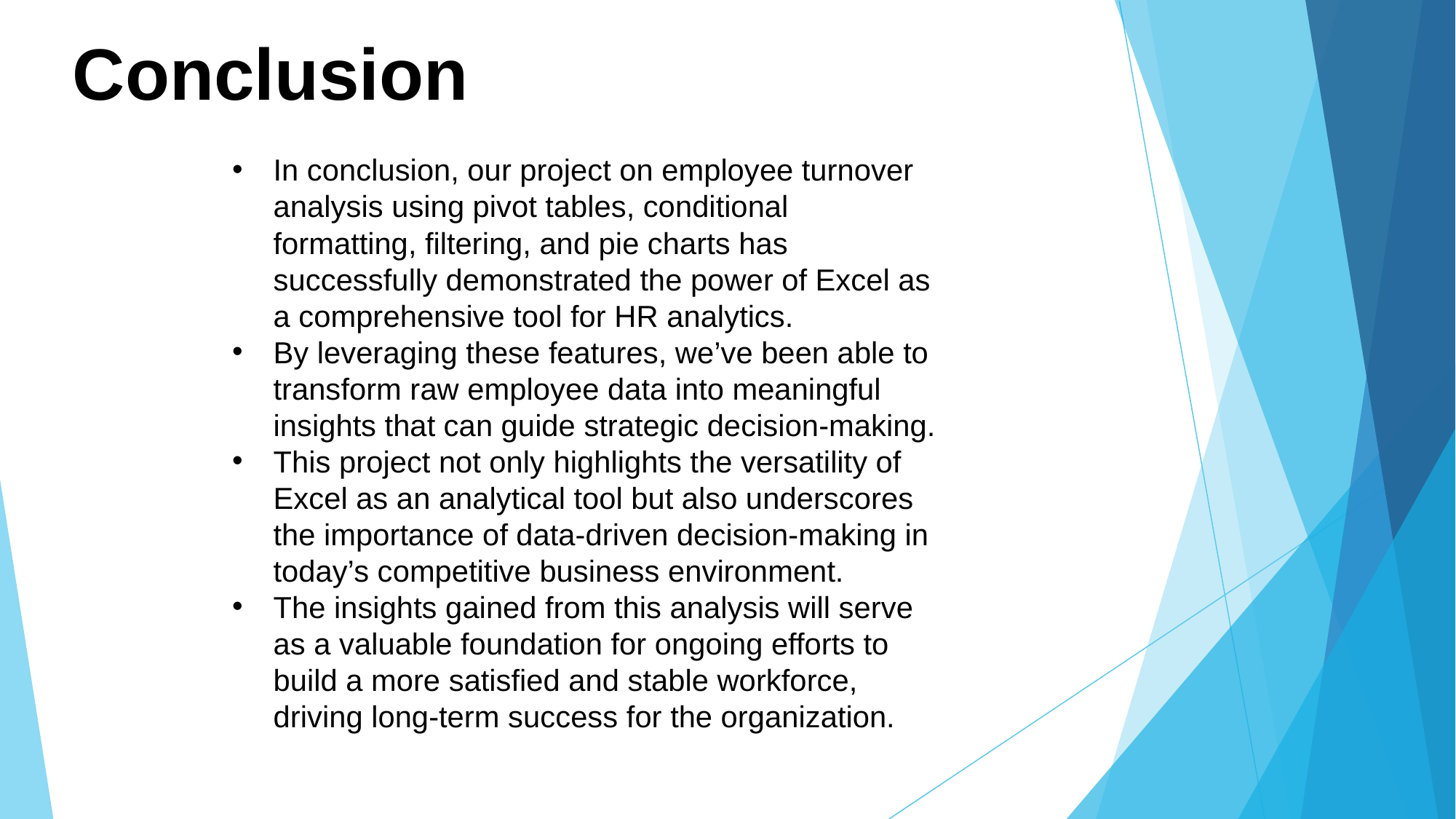

# Conclusion
In conclusion, our project on employee turnover analysis using pivot tables, conditional formatting, filtering, and pie charts has successfully demonstrated the power of Excel as a comprehensive tool for HR analytics.
By leveraging these features, we’ve been able to transform raw employee data into meaningful insights that can guide strategic decision-making.
This project not only highlights the versatility of Excel as an analytical tool but also underscores the importance of data-driven decision-making in today’s competitive business environment.
The insights gained from this analysis will serve as a valuable foundation for ongoing efforts to build a more satisfied and stable workforce, driving long-term success for the organization.